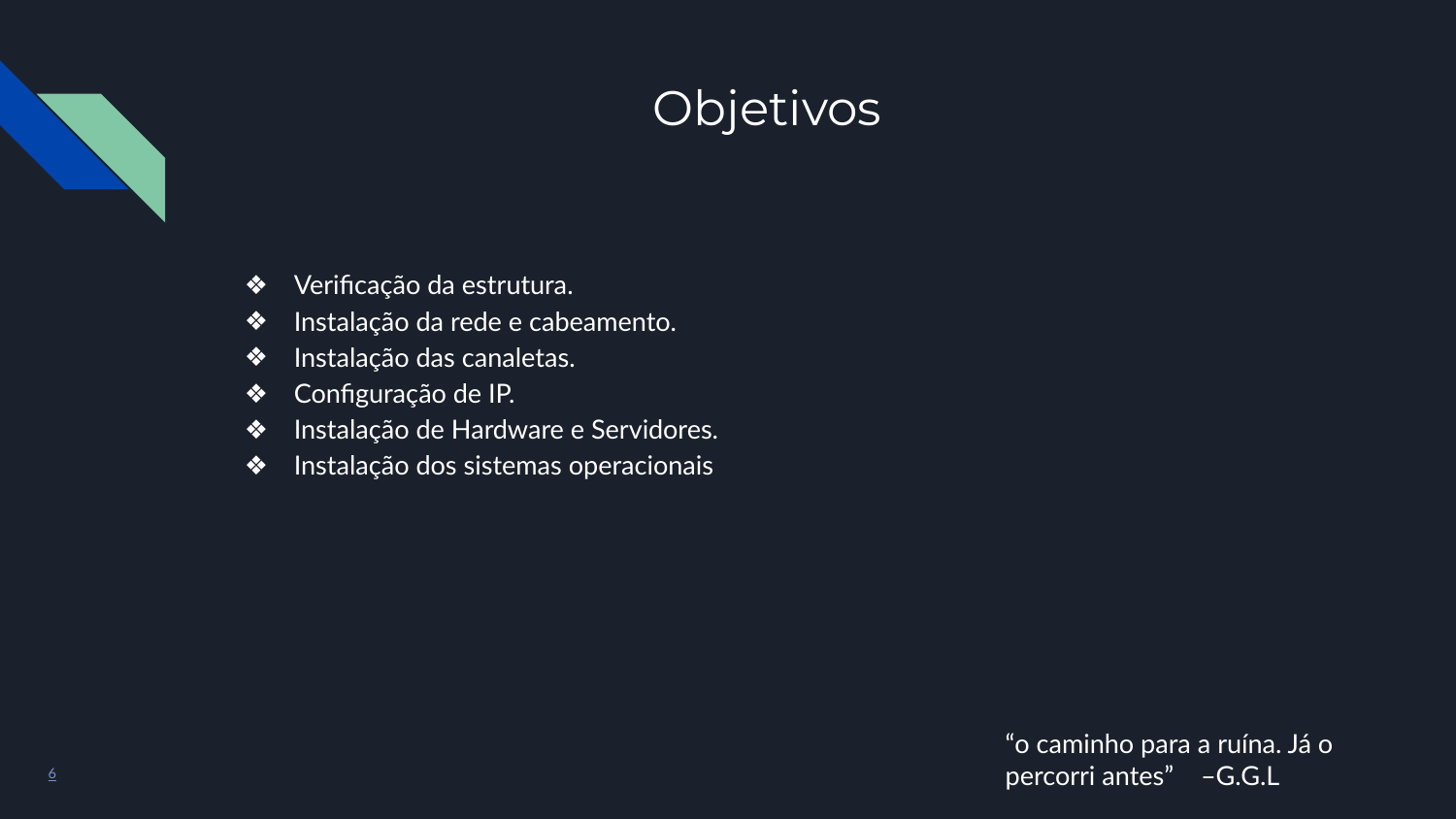

# Objetivos
Verificação da estrutura.
Instalação da rede e cabeamento.
Instalação das canaletas.
Configuração de IP.
Instalação de Hardware e Servidores.
Instalação dos sistemas operacionais
“o caminho para a ruína. Já o percorri antes”    –G.G.L
6